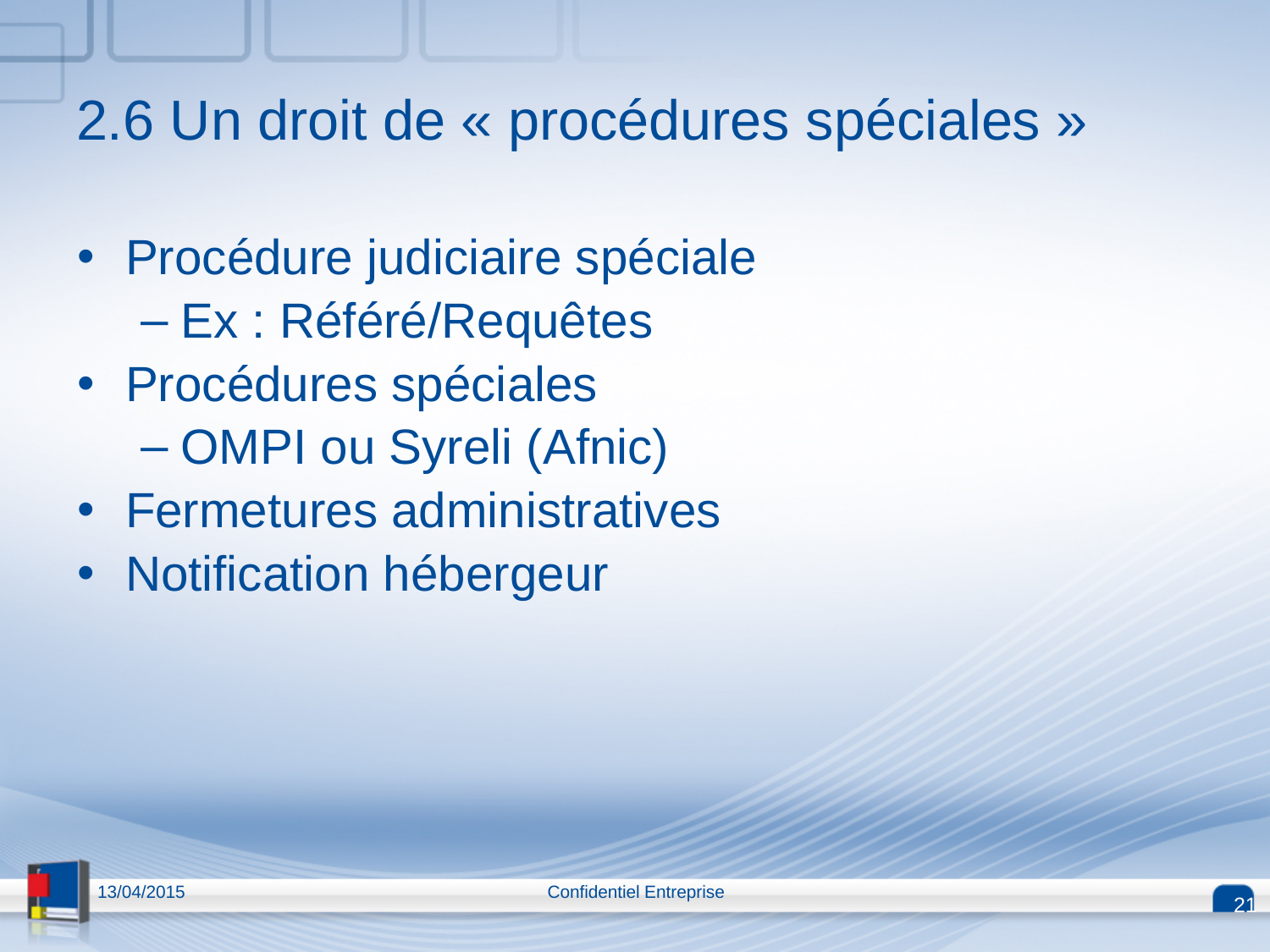

# 2.6 Un droit de « procédures spéciales »
Procédure judiciaire spéciale
Ex : Référé/Requêtes
Procédures spéciales
OMPI ou Syreli (Afnic)
Fermetures administratives
Notification hébergeur
13/04/2015
Confidentiel Entreprise
21